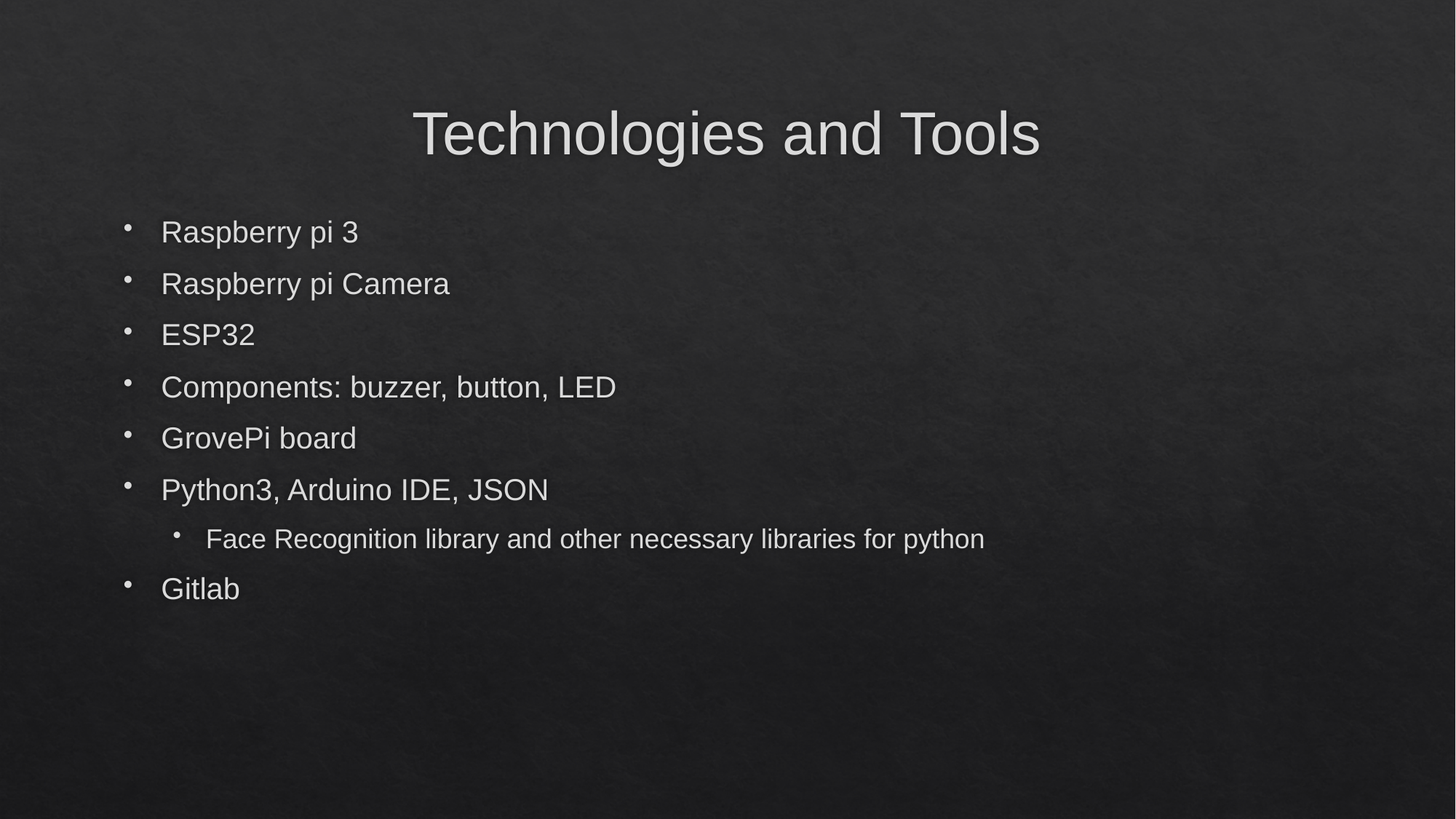

# Technologies and Tools
Raspberry pi 3
Raspberry pi Camera
ESP32
Components: buzzer, button, LED
GrovePi board
Python3, Arduino IDE, JSON
Face Recognition library and other necessary libraries for python
Gitlab